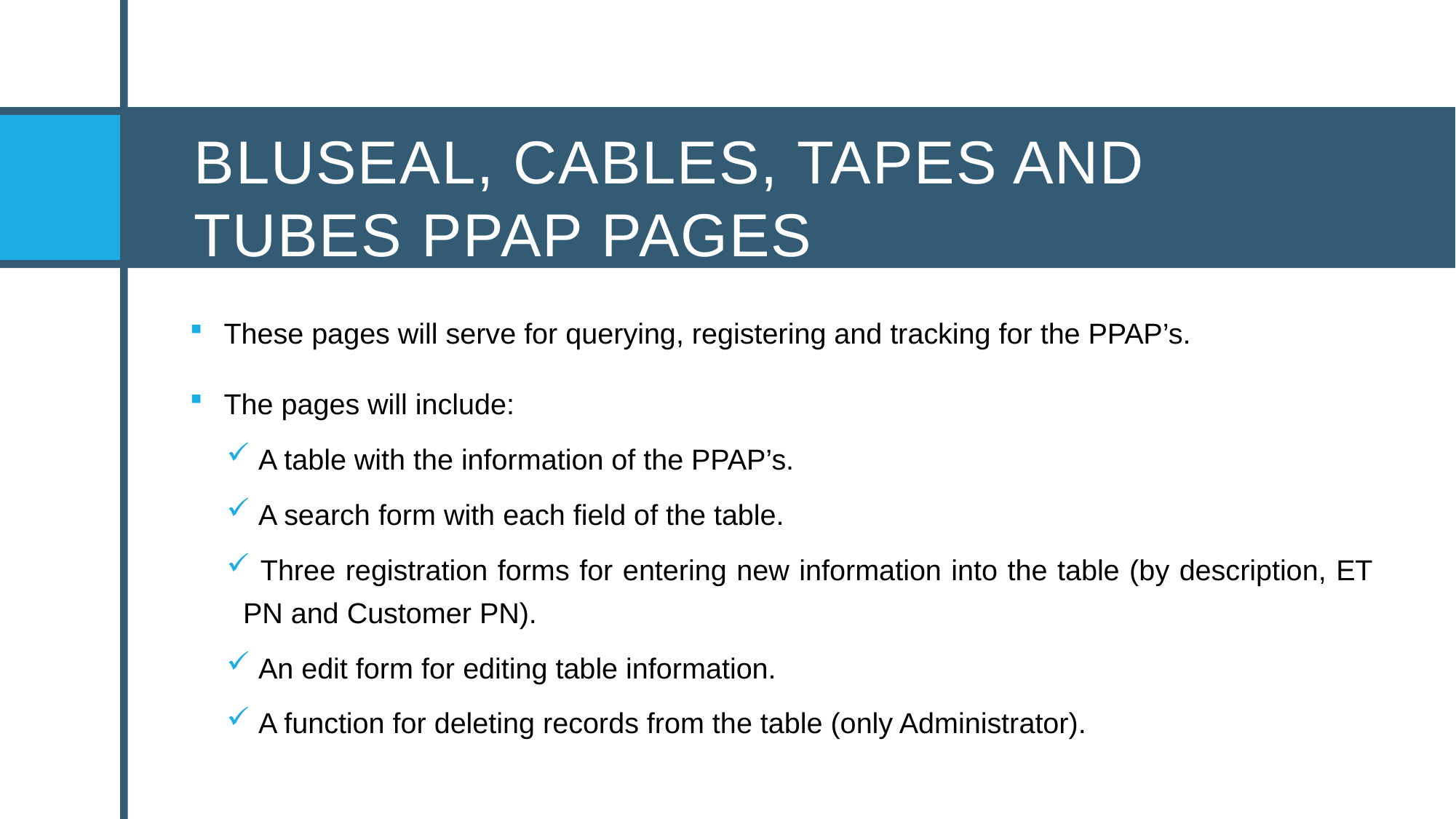

# BluSeal, CABLES, TAPES AND TUBES PPAP PAGES
These pages will serve for querying, registering and tracking for the PPAP’s.
The pages will include:
 A table with the information of the PPAP’s.
 A search form with each field of the table.
 Three registration forms for entering new information into the table (by description, ET PN and Customer PN).
 An edit form for editing table information.
 A function for deleting records from the table (only Administrator).